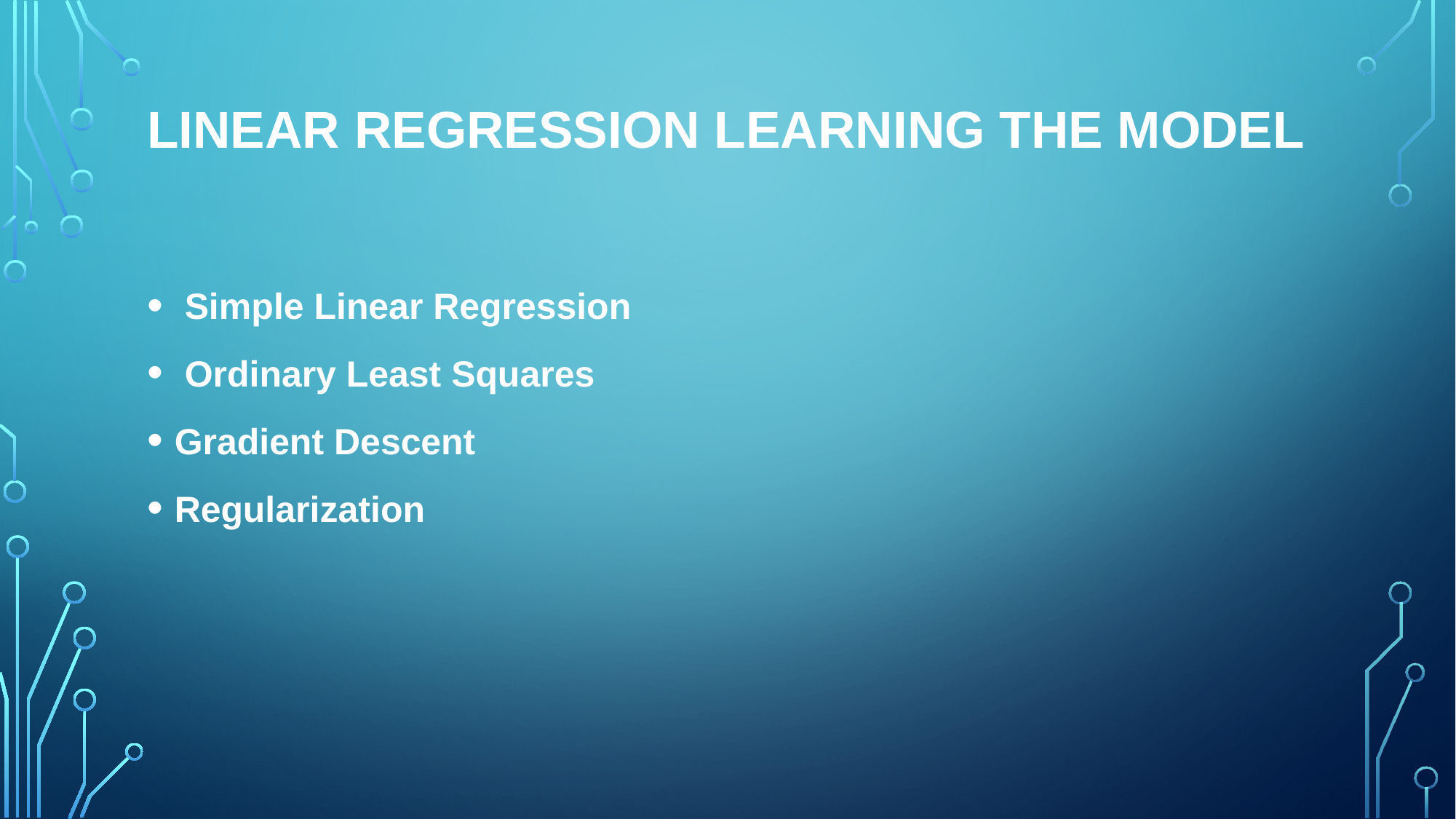

# Linear Regression Learning the Model
 Simple Linear Regression
 Ordinary Least Squares
Gradient Descent
Regularization